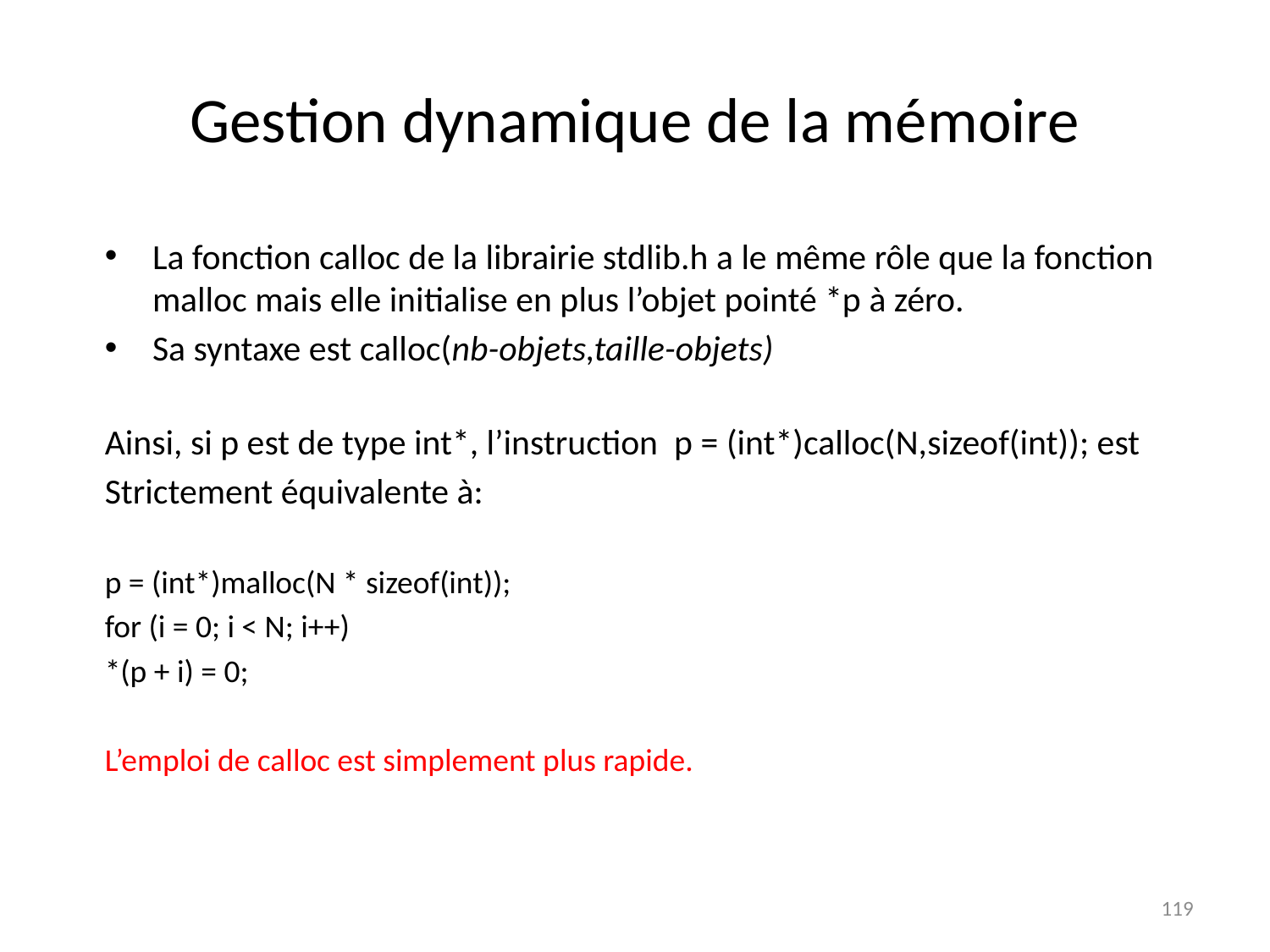

# Gestion dynamique de la mémoire
La fonction calloc de la librairie stdlib.h a le même rôle que la fonction malloc mais elle initialise en plus l’objet pointé *p à zéro.
Sa syntaxe est calloc(nb-objets,taille-objets)

Ainsi, si p est de type int*, l’instruction  p = (int*)calloc(N,sizeof(int)); est
Strictement équivalente à:

p = (int*)malloc(N * sizeof(int));
for (i = 0; i < N; i++)
*(p + i) = 0;

L’emploi de calloc est simplement plus rapide.

119